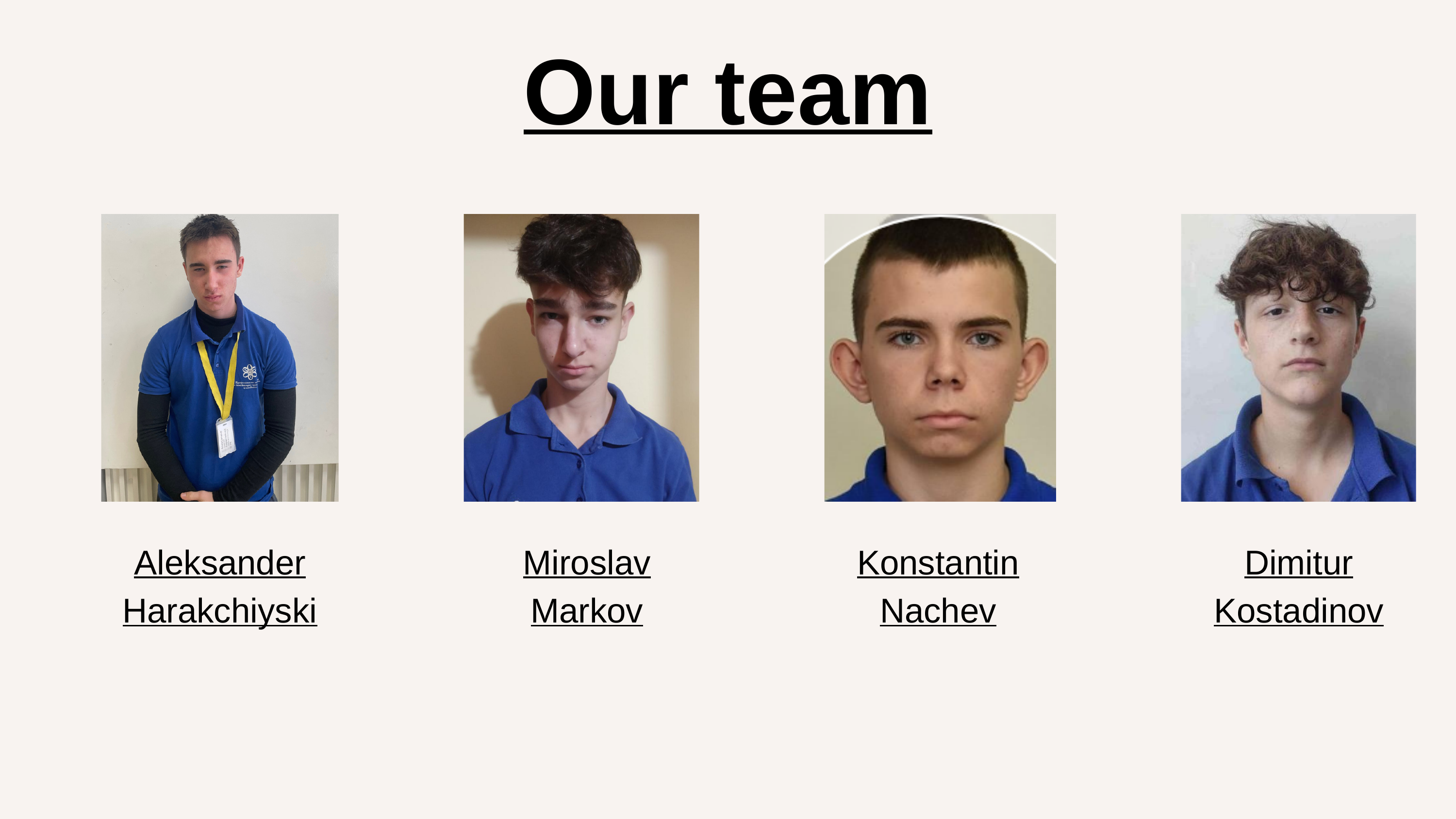

Our team

Aleksander Harakchiyski​
Miroslav Markov​
Konstantin Nachev
Dimitur Kostadinov